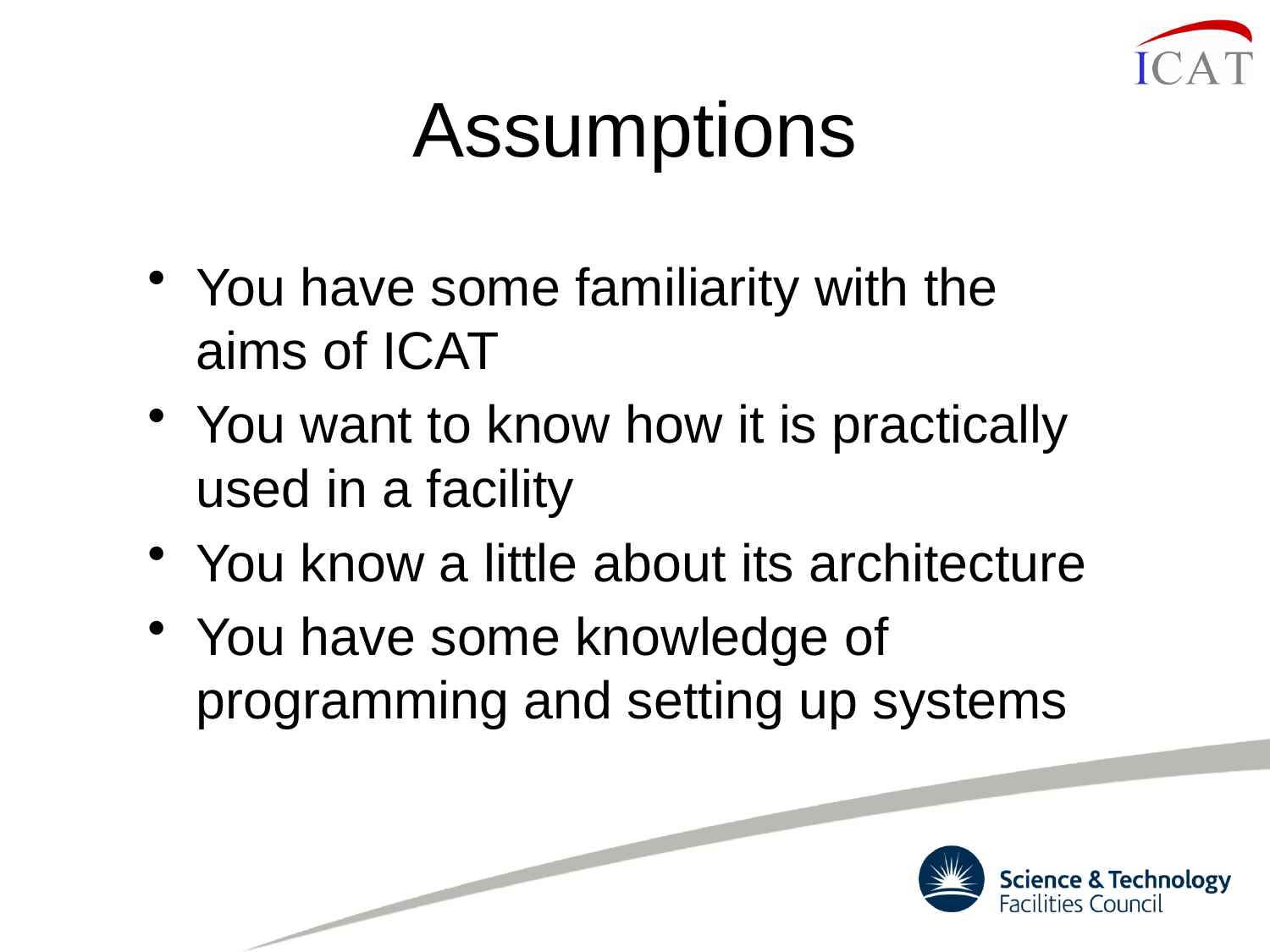

# Assumptions
You have some familiarity with the aims of ICAT
You want to know how it is practically used in a facility
You know a little about its architecture
You have some knowledge of programming and setting up systems